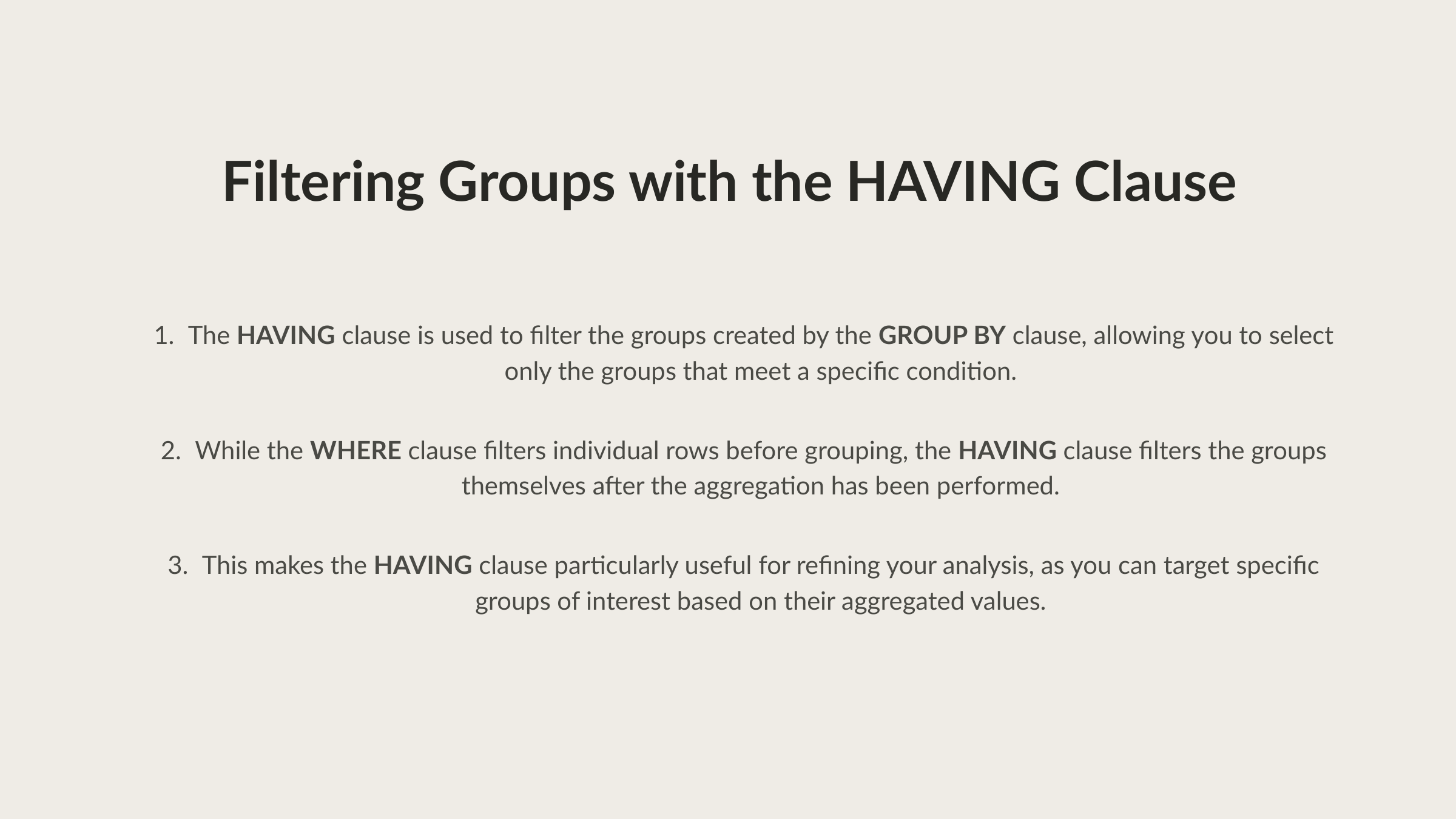

Filtering Groups with the HAVING Clause
The HAVING clause is used to filter the groups created by the GROUP BY clause, allowing you to select only the groups that meet a specific condition.
While the WHERE clause filters individual rows before grouping, the HAVING clause filters the groups themselves after the aggregation has been performed.
This makes the HAVING clause particularly useful for refining your analysis, as you can target specific groups of interest based on their aggregated values.